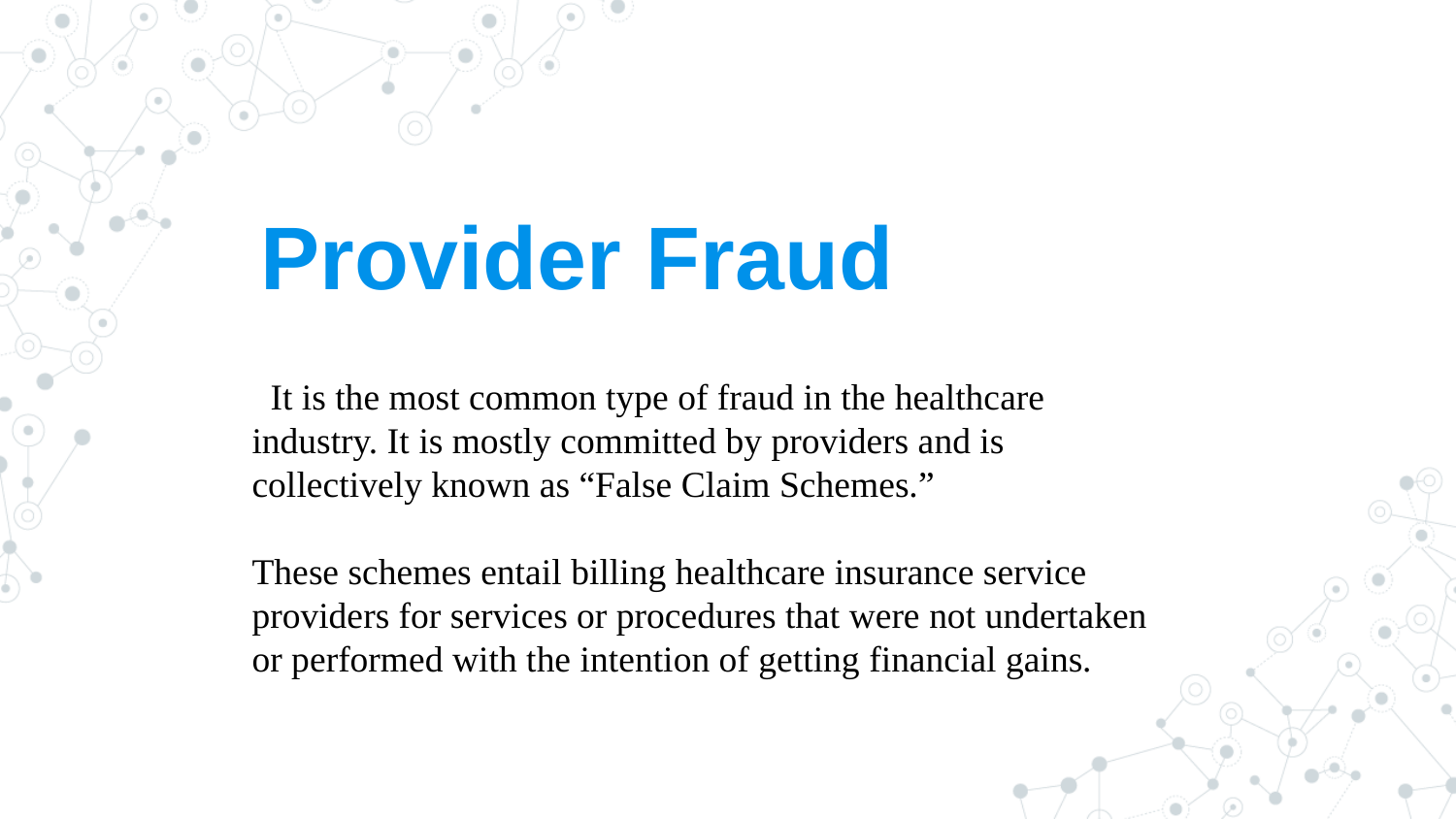

# Provider Fraud
  It is the most common type of fraud in the healthcare industry. It is mostly committed by providers and is collectively known as “False Claim Schemes.”

These schemes entail billing healthcare insurance service providers for services or procedures that were not undertaken or performed with the intention of getting financial gains.